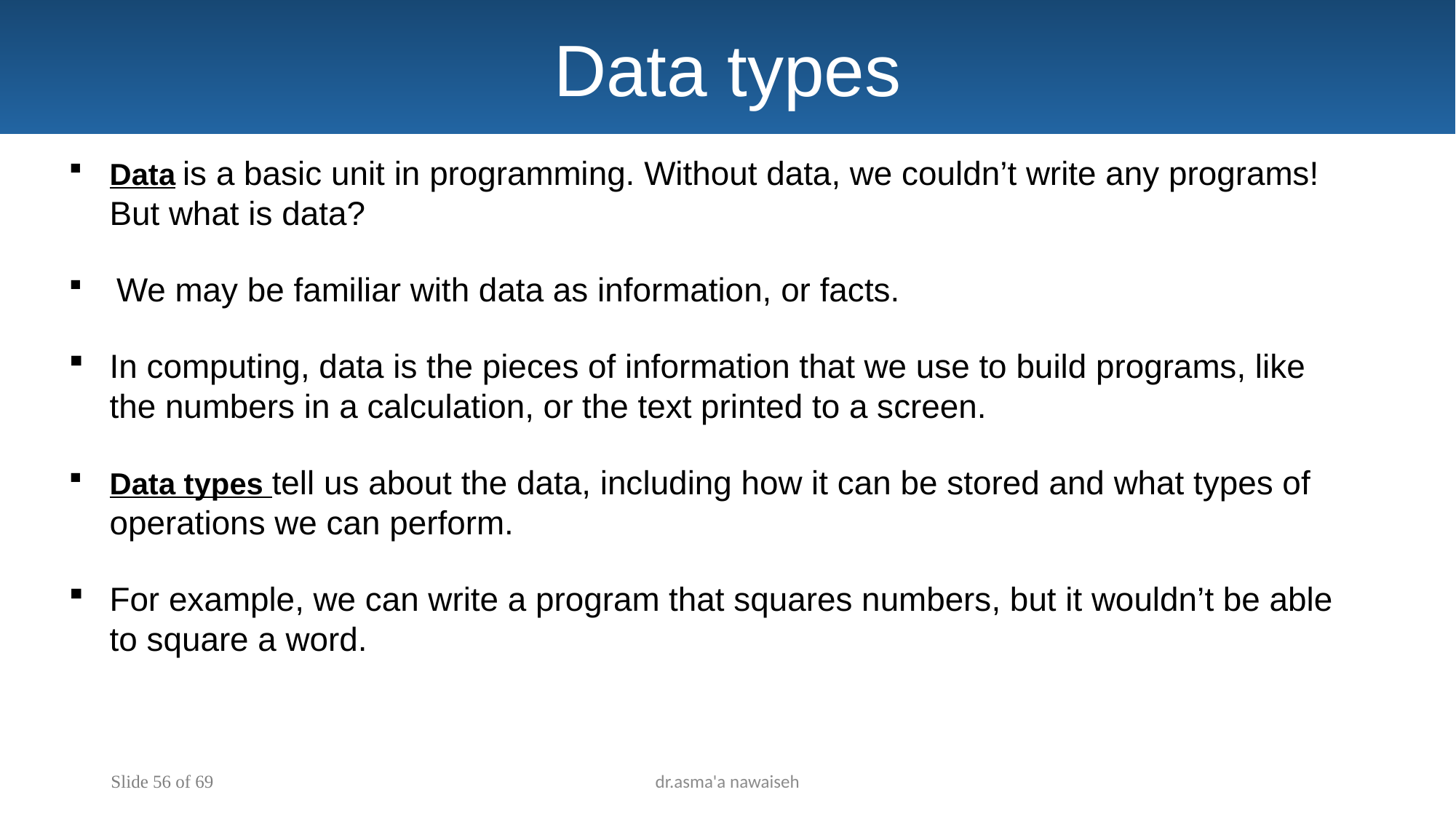

Data types
Data is a basic unit in programming. Without data, we couldn’t write any programs! But what is data?

 We may be familiar with data as information, or facts.

In computing, data is the pieces of information that we use to build programs, like the numbers in a calculation, or the text printed to a screen.

Data types tell us about the data, including how it can be stored and what types of operations we can perform.

For example, we can write a program that squares numbers, but it wouldn’t be able to square a word.

Slide 56 of 69
dr.asma'a nawaiseh